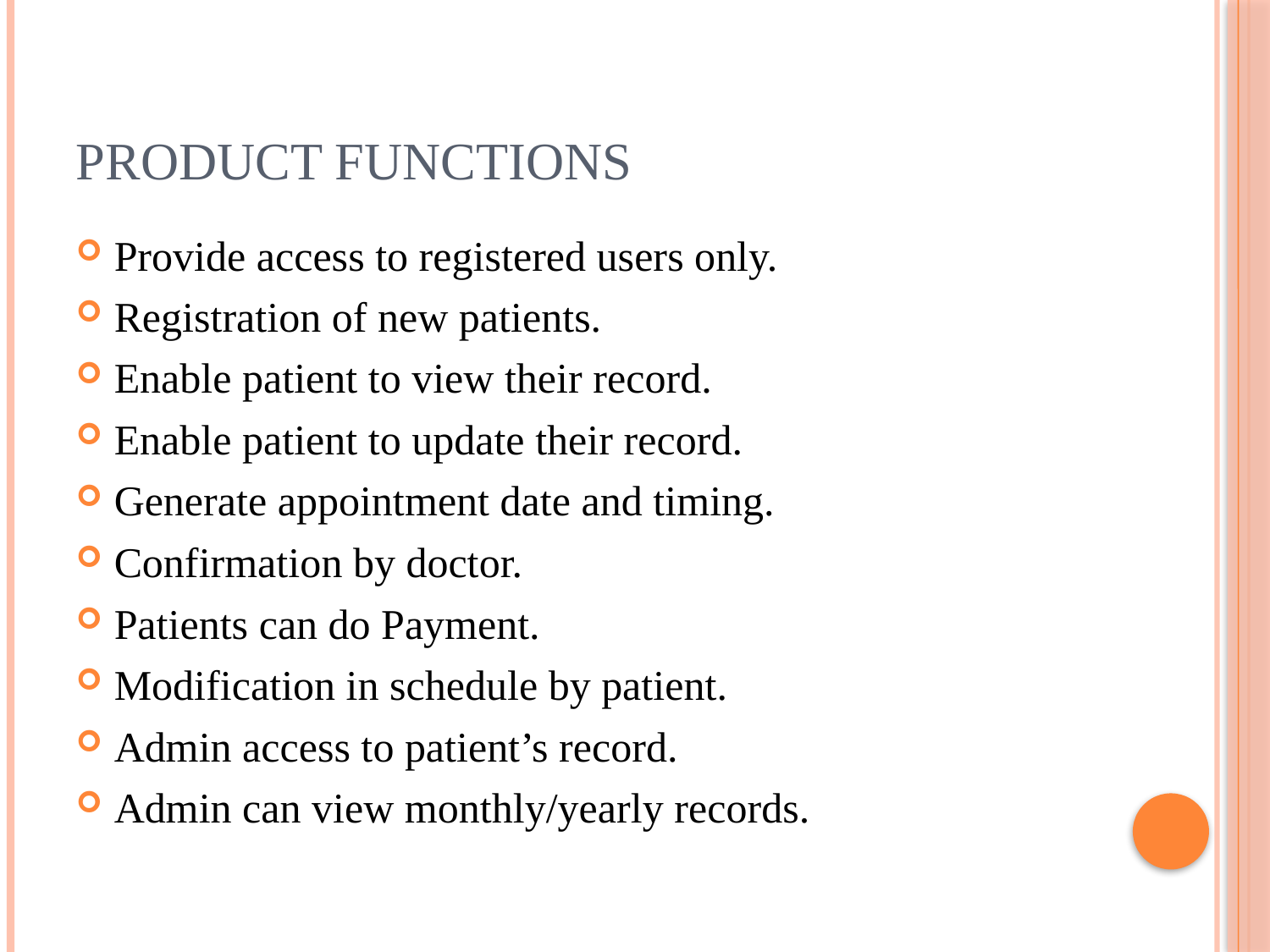

# Product Functions
Provide access to registered users only.
Registration of new patients.
Enable patient to view their record.
Enable patient to update their record.
Generate appointment date and timing.
Confirmation by doctor.
Patients can do Payment.
Modification in schedule by patient.
Admin access to patient’s record.
Admin can view monthly/yearly records.